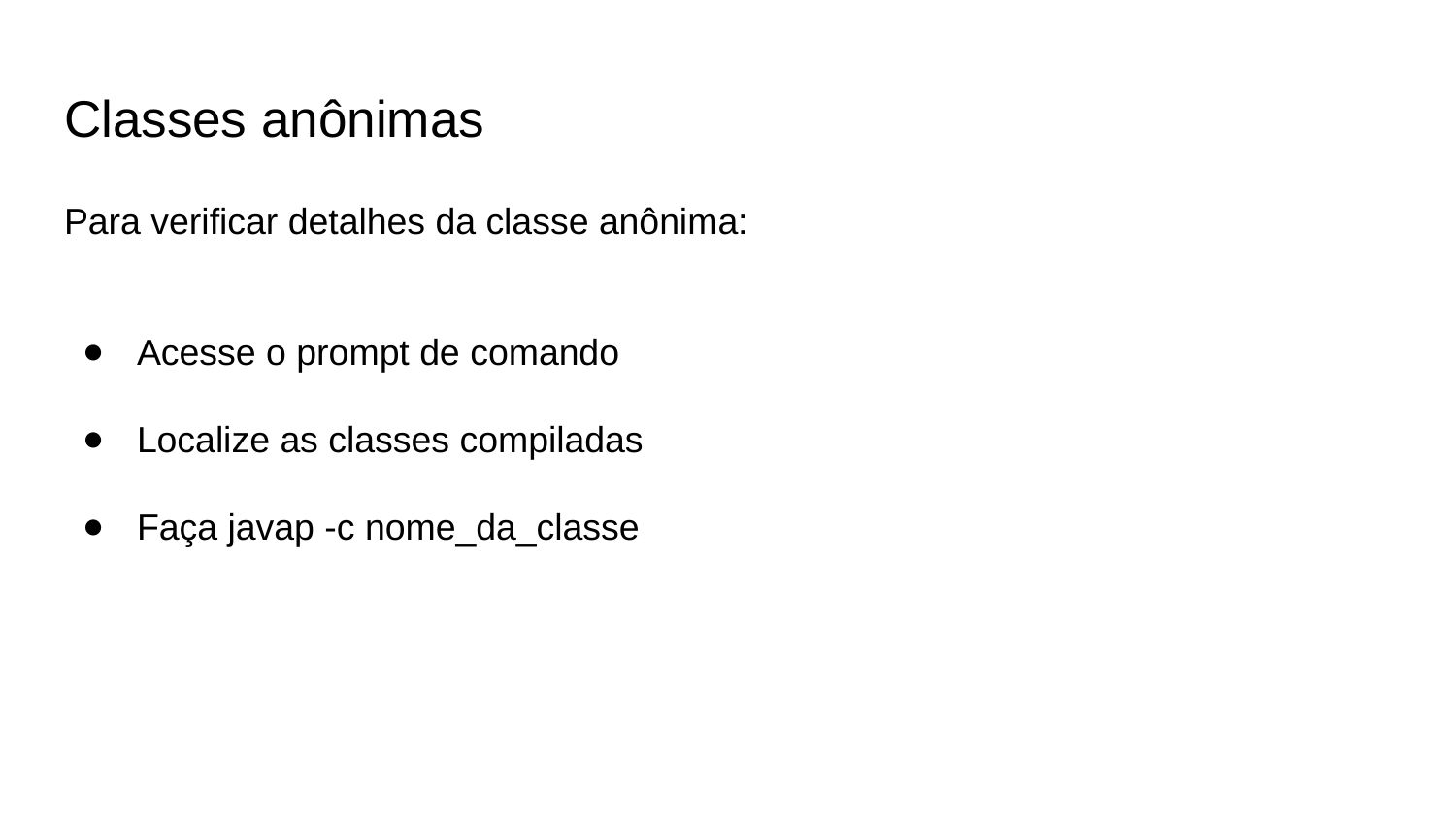

# Classes anônimas
Para verificar detalhes da classe anônima:

Acesse o prompt de comando
Localize as classes compiladas
Faça javap -c nome_da_classe